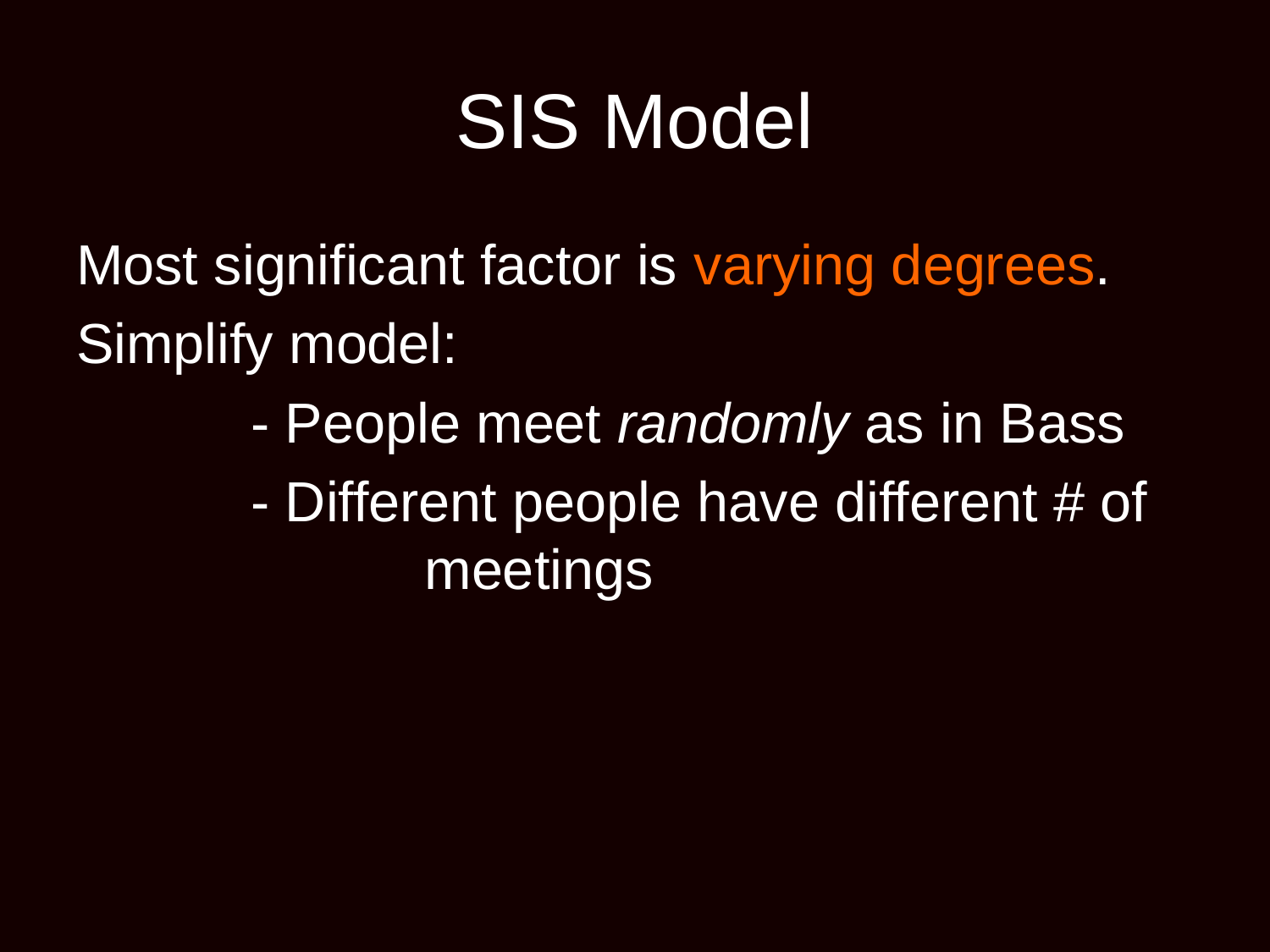

# SIS Model
Most significant factor is varying degrees.
Simplify model:
		- People meet randomly as in Bass
		- Different people have different # of 	 	   meetings